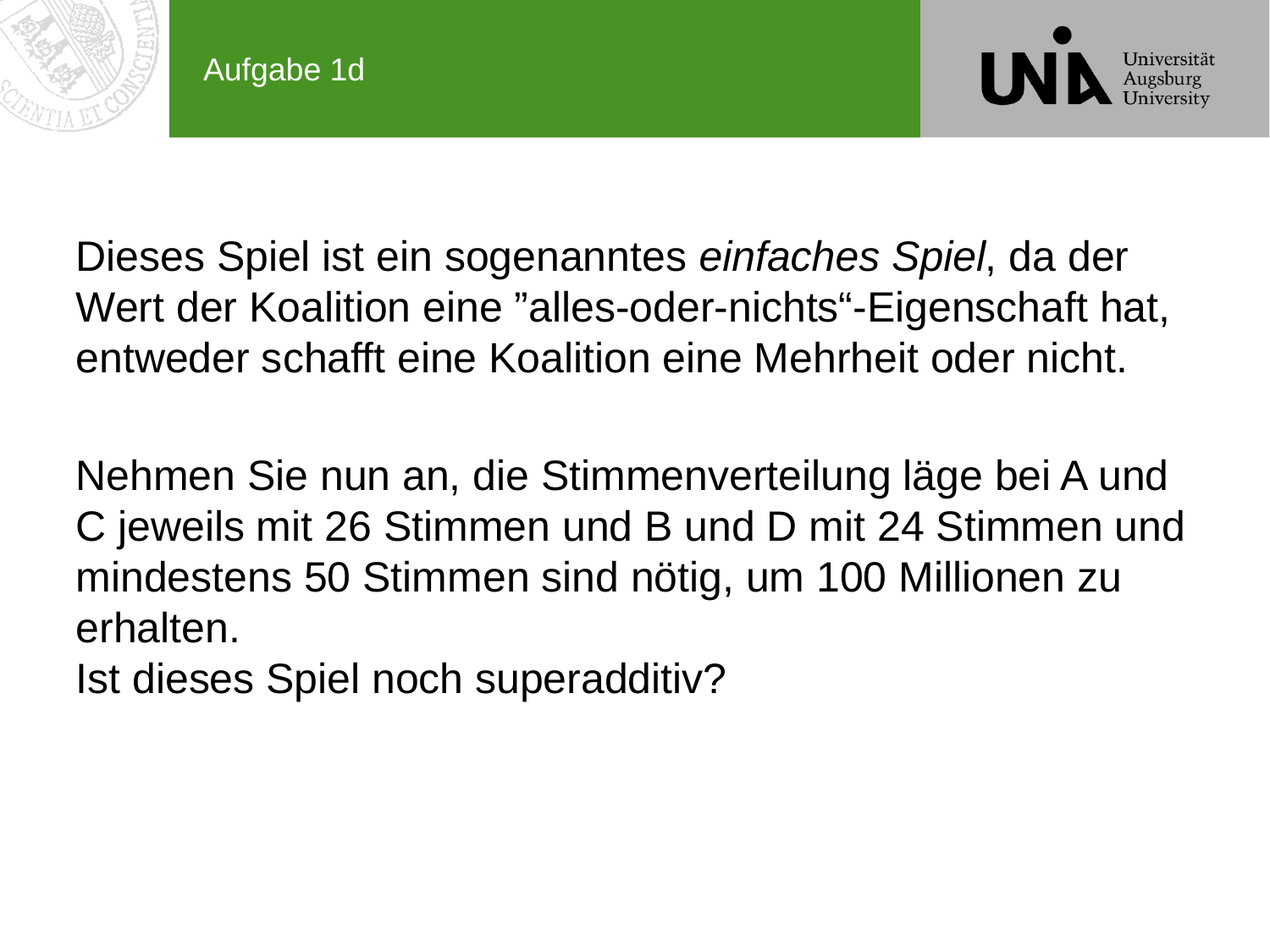

# Aufgabe 1d
Dieses Spiel ist ein sogenanntes einfaches Spiel, da der Wert der Koalition eine ”alles-oder-nichts“-Eigenschaft hat, entweder schafft eine Koalition eine Mehrheit oder nicht.

Nehmen Sie nun an, die Stimmenverteilung läge bei A und C jeweils mit 26 Stimmen und B und D mit 24 Stimmen und mindestens 50 Stimmen sind nötig, um 100 Millionen zu erhalten.
Ist dieses Spiel noch superadditiv?